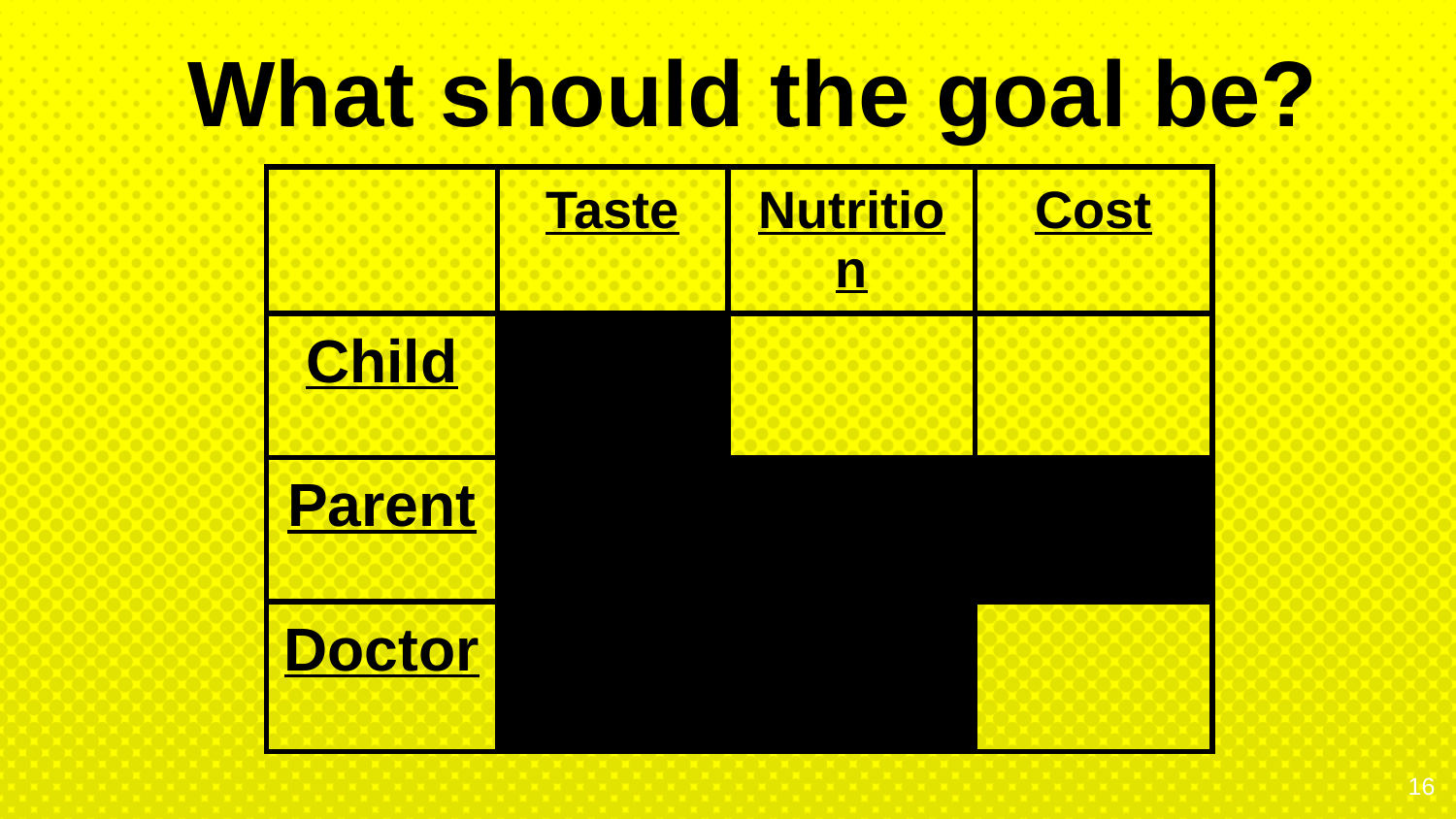

What should the goal be?
|  | Taste | Nutrition | Cost |
| --- | --- | --- | --- |
| Child |  |  |  |
| Parent |  |  |  |
| Doctor |  |  |  |
16